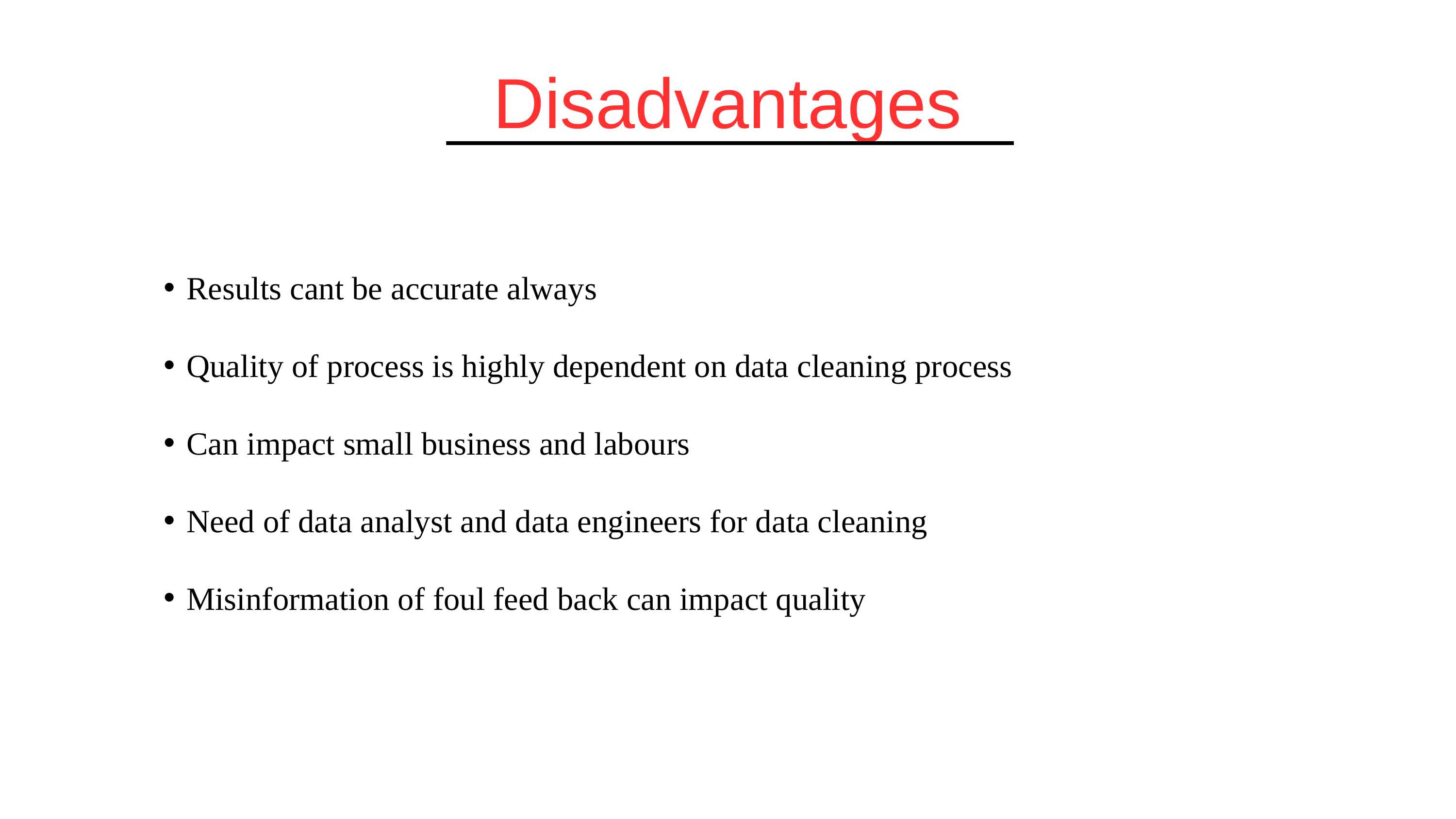

Disadvantages

Results cant be accurate always
Quality of process is highly dependent on data cleaning process
Can impact small business and labours
Need of data analyst and data engineers for data cleaning
Misinformation of foul feed back can impact quality